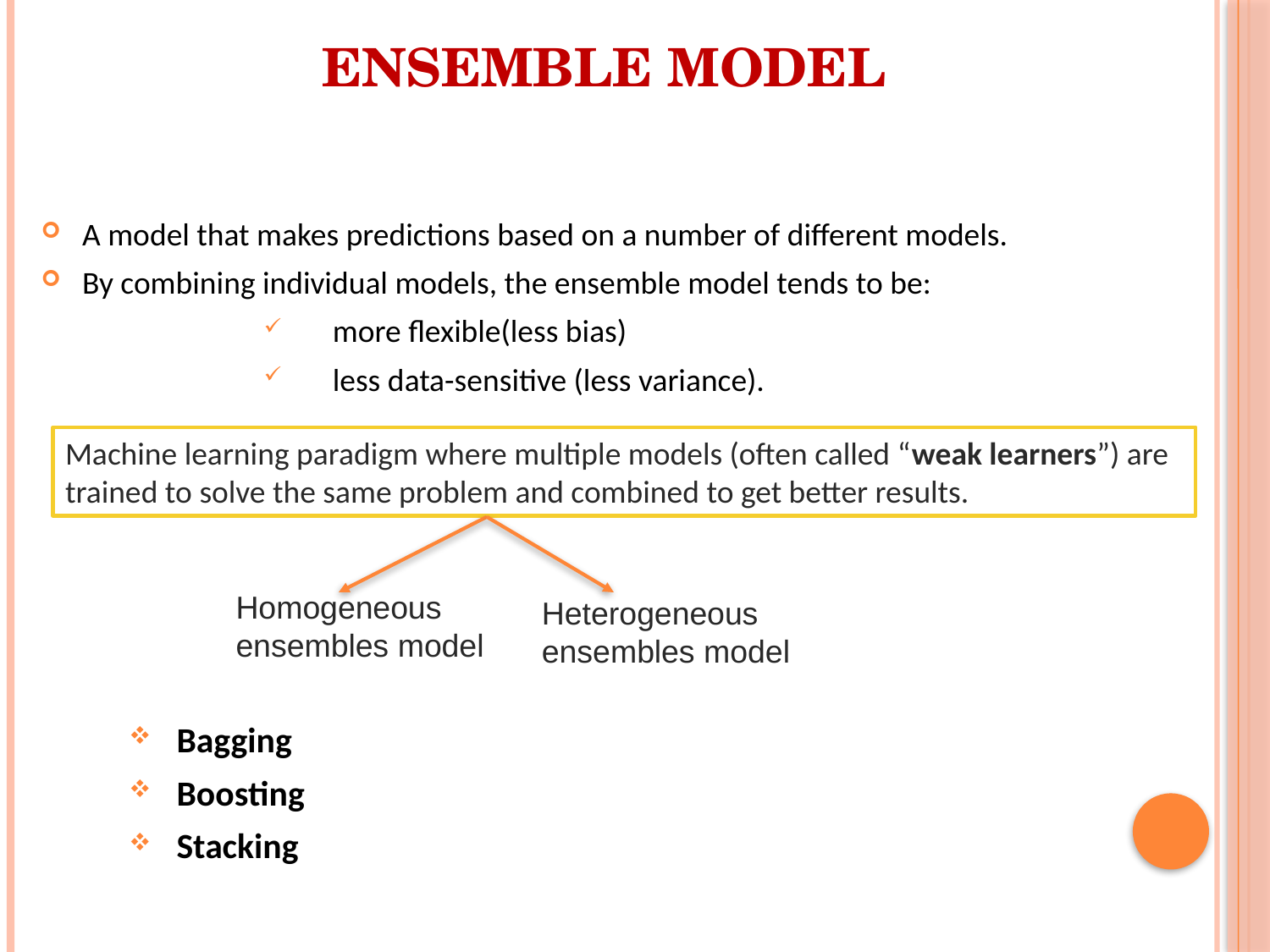

ENSEMBLE MODEL

A model that makes predictions based on a number of different models.
By combining individual models, the ensemble model tends to be:
       more flexible(less bias)
       less data-sensitive (less variance).

Bagging
Boosting
Stacking
Machine learning paradigm where multiple models (often called “weak learners”) are trained to solve the same problem and combined to get better results.
Homogeneous
ensembles model

Heterogeneous
ensembles model